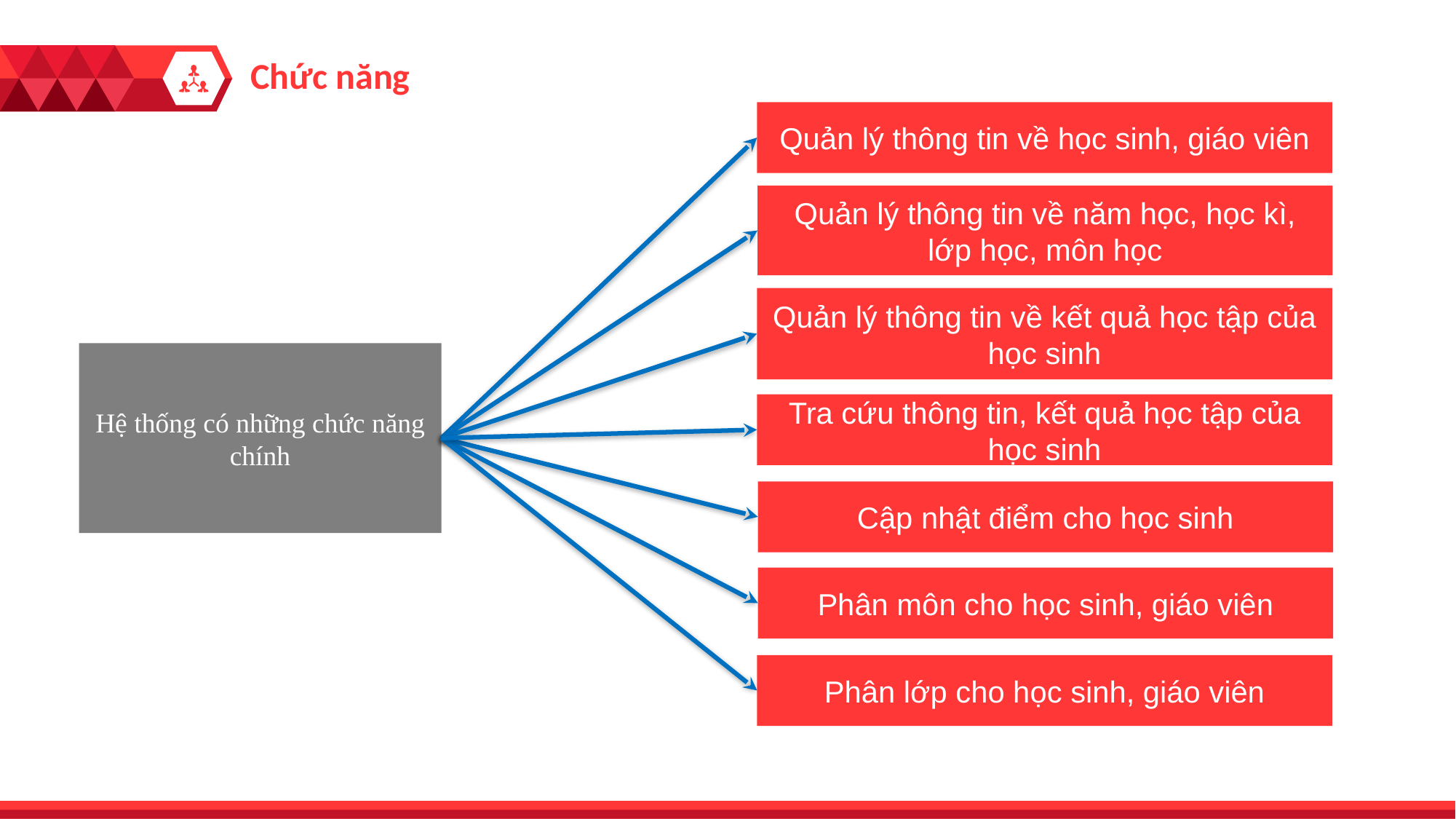

Chức năng
Quản lý thông tin về học sinh, giáo viên
Quản lý thông tin về năm học, học kì, lớp học, môn học
Quản lý thông tin về kết quả học tập của học sinh
Hệ thống có những chức năng chính
Tra cứu thông tin, kết quả học tập của học sinh
Cập nhật điểm cho học sinh
Phân môn cho học sinh, giáo viên
Phân lớp cho học sinh, giáo viên